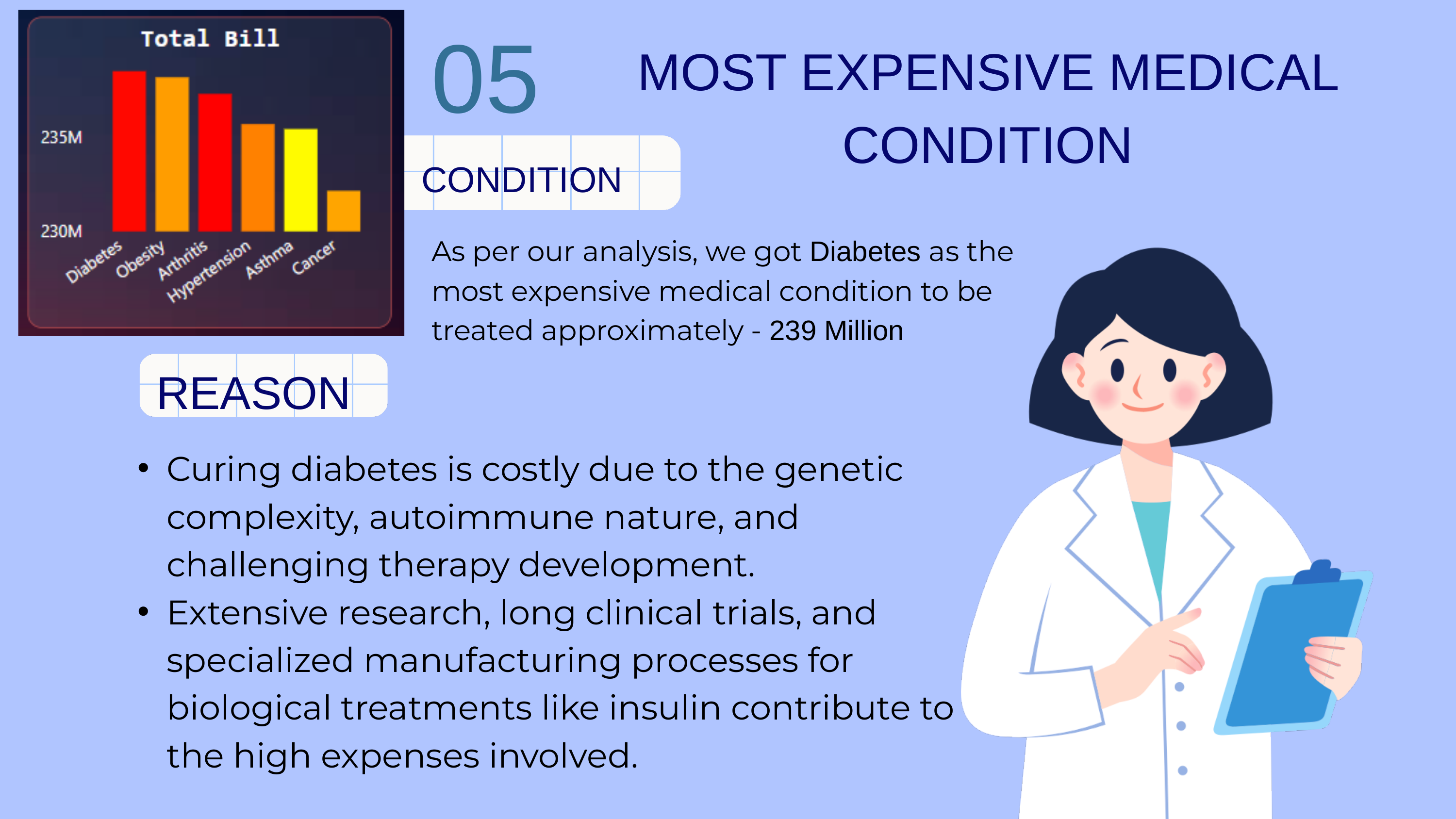

05

MOST EXPENSIVE MEDICAL CONDITION

CONDITION
As per our analysis, we got Diabetes as the most expensive medical condition to be treated approximately - 239 Million

REASON
Curing diabetes is costly due to the genetic complexity, autoimmune nature, and challenging therapy development.
Extensive research, long clinical trials, and specialized manufacturing processes for biological treatments like insulin contribute to the high expenses involved.